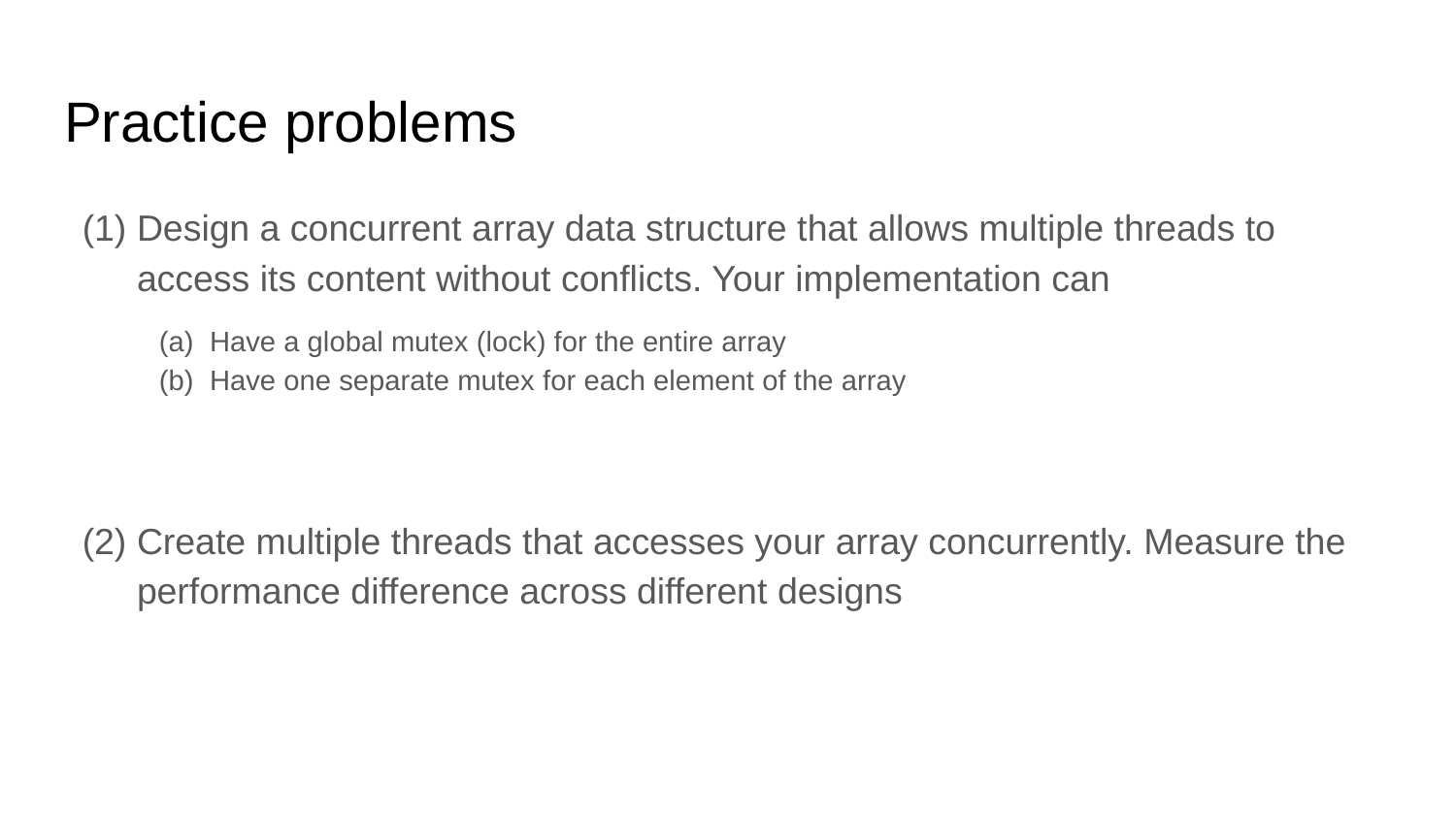

# Practice problems
Design a concurrent array data structure that allows multiple threads to access its content without conflicts. Your implementation can
Have a global mutex (lock) for the entire array
Have one separate mutex for each element of the array

Create multiple threads that accesses your array concurrently. Measure the performance difference across different designs